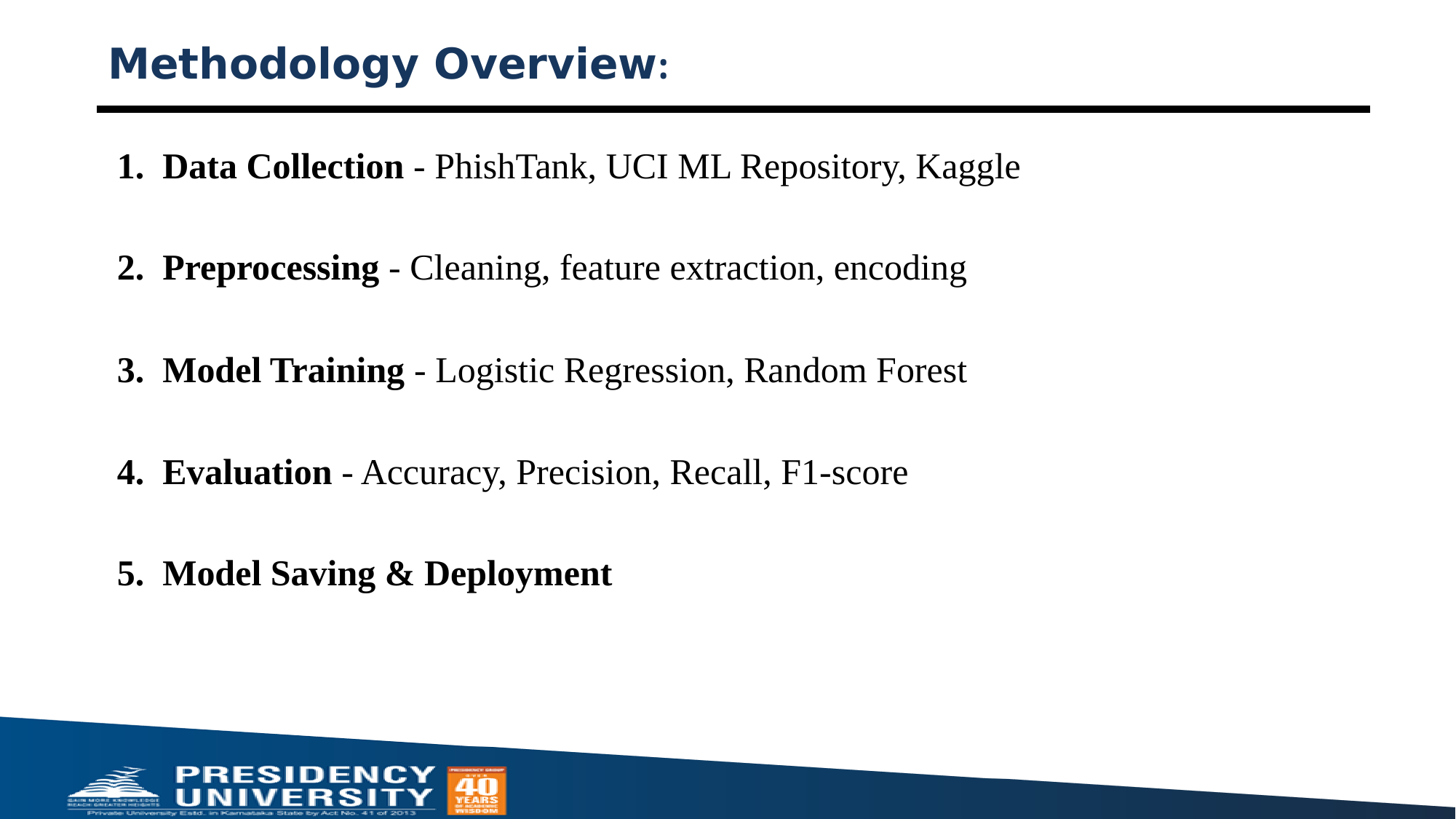

# Methodology Overview:
Data Collection - PhishTank, UCI ML Repository, Kaggle

Preprocessing - Cleaning, feature extraction, encoding

Model Training - Logistic Regression, Random Forest

Evaluation - Accuracy, Precision, Recall, F1-score

Model Saving & Deployment